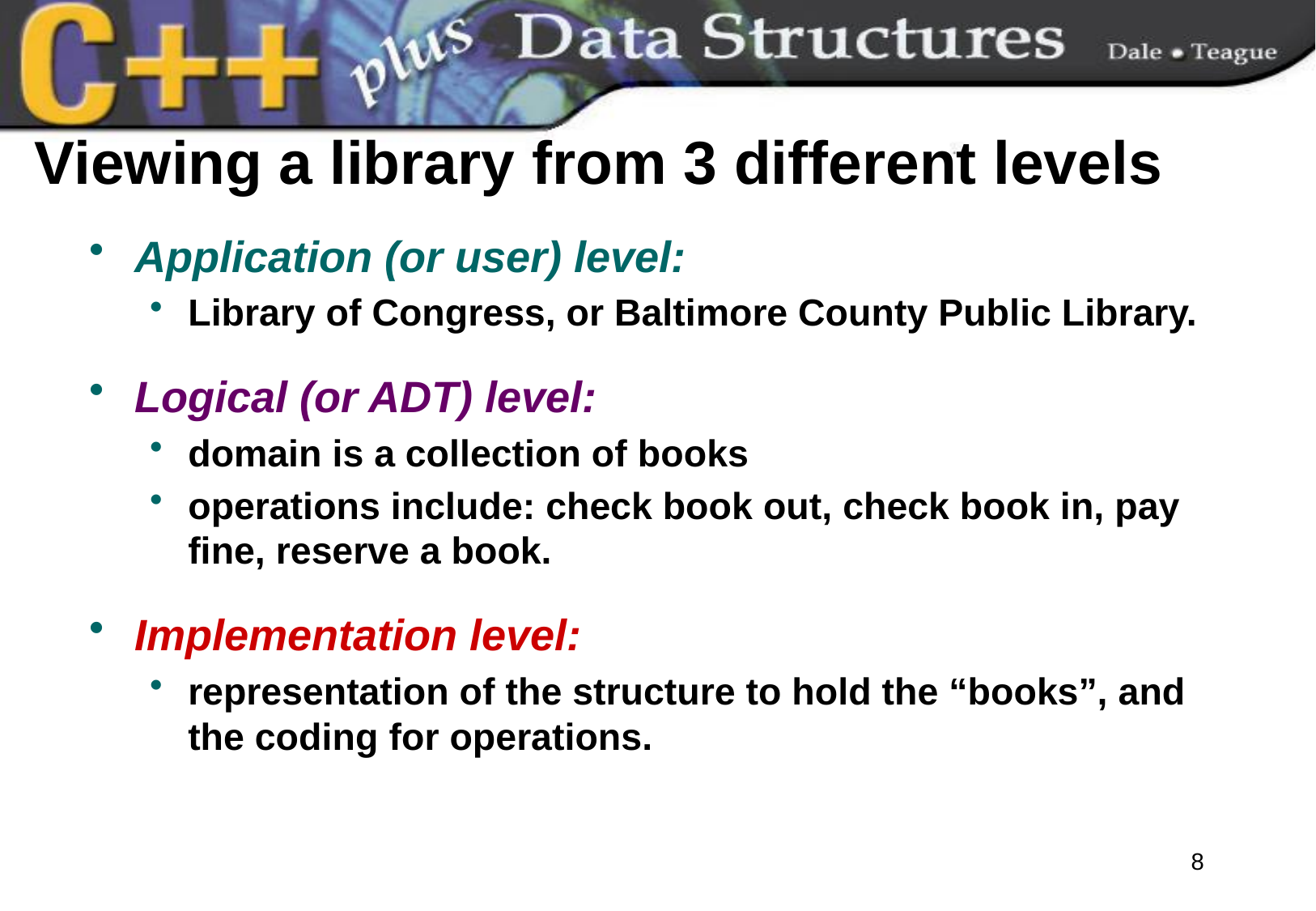

# Viewing a library from 3 different levels
Application (or user) level:
Library of Congress, or Baltimore County Public Library.

Logical (or ADT) level:
domain is a collection of books
operations include: check book out, check book in, pay fine, reserve a book.

Implementation level:
representation of the structure to hold the “books”, and the coding for operations.
8